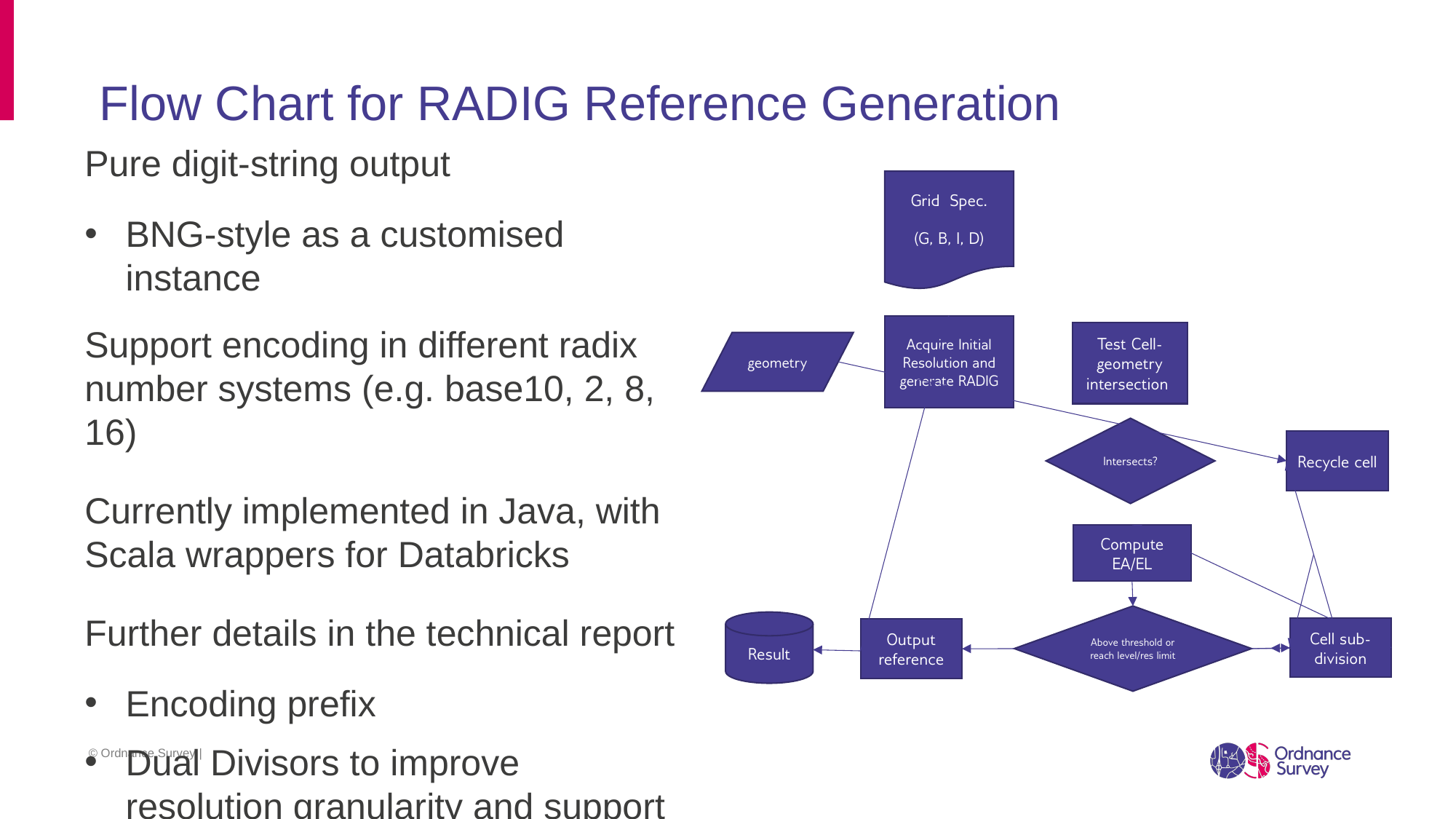

# Flow Chart for RADIG Reference Generation
Pure digit-string output
BNG-style as a customised instance
Support encoding in different radix number systems (e.g. base10, 2, 8, 16)
Currently implemented in Java, with Scala wrappers for Databricks
Further details in the technical report
Encoding prefix
Dual Divisors to improve resolution granularity and support the 5x tiles

Grid  Spec.
(G, B, I, D)
Acquire Initial Resolution and generate RADIG
Test Cell-geometry intersection
geometry
Intersects?
Recycle cell
Compute EA/EL
Above threshold or reach level/res limit
Result
Cell sub-division
Output reference